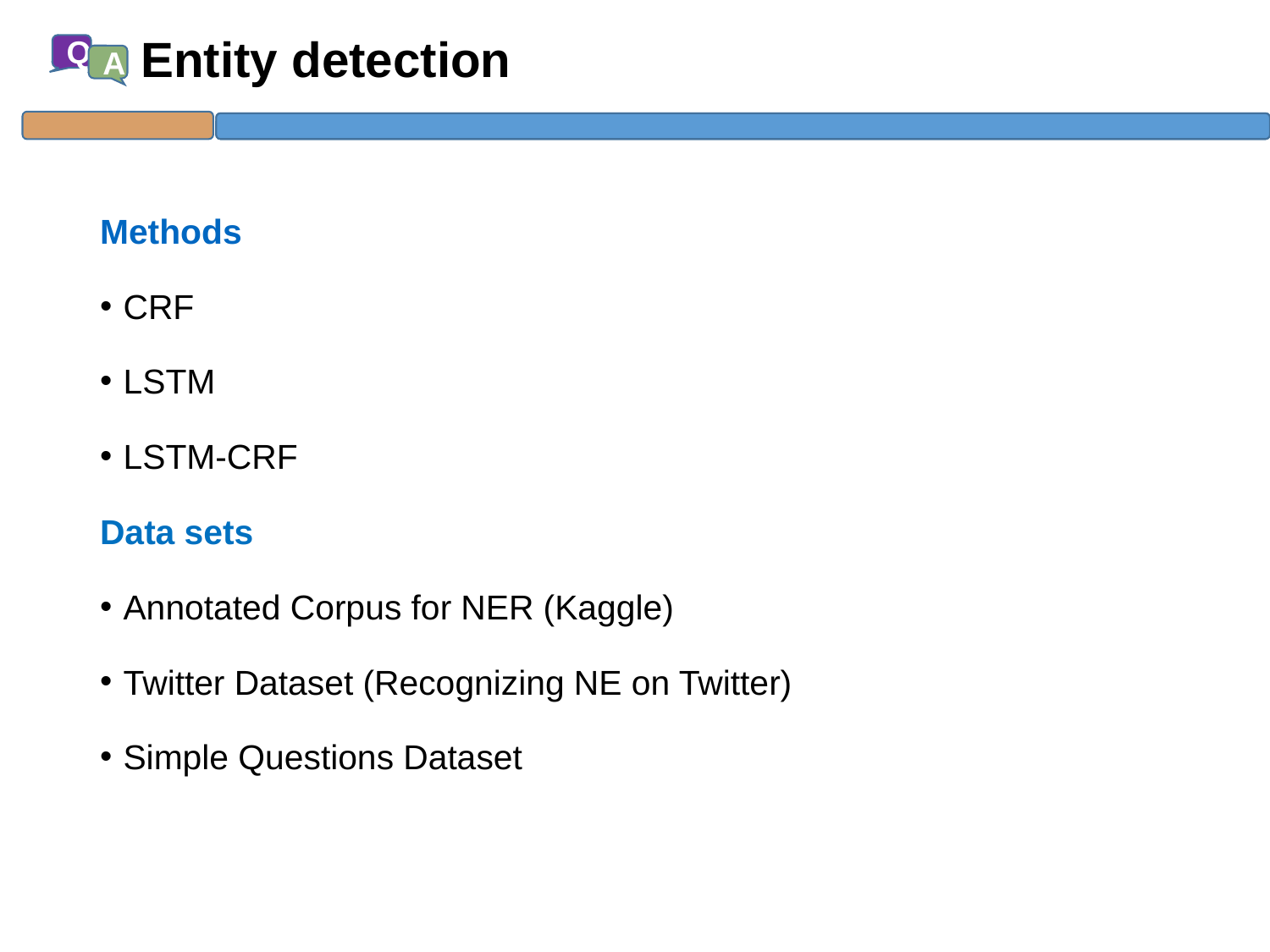

# Entity detection
Q
A

Methods
CRF
LSTM
LSTM-CRF
Data sets
Annotated Corpus for NER (Kaggle)
Twitter Dataset (Recognizing NE on Twitter)
Simple Questions Dataset